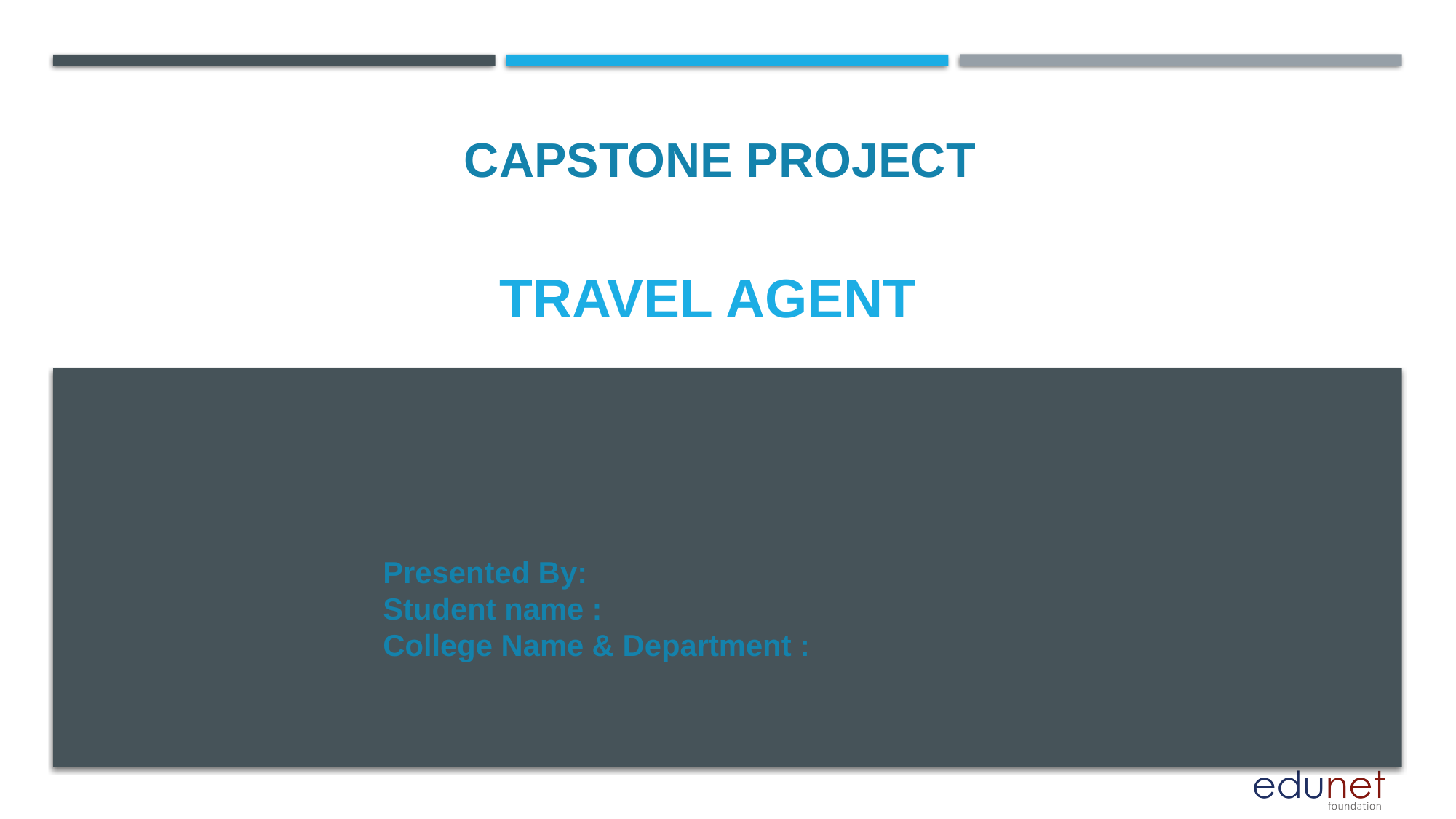

CAPSTONE PROJECT
# Travel agent
Presented By:
Student name :
College Name & Department :